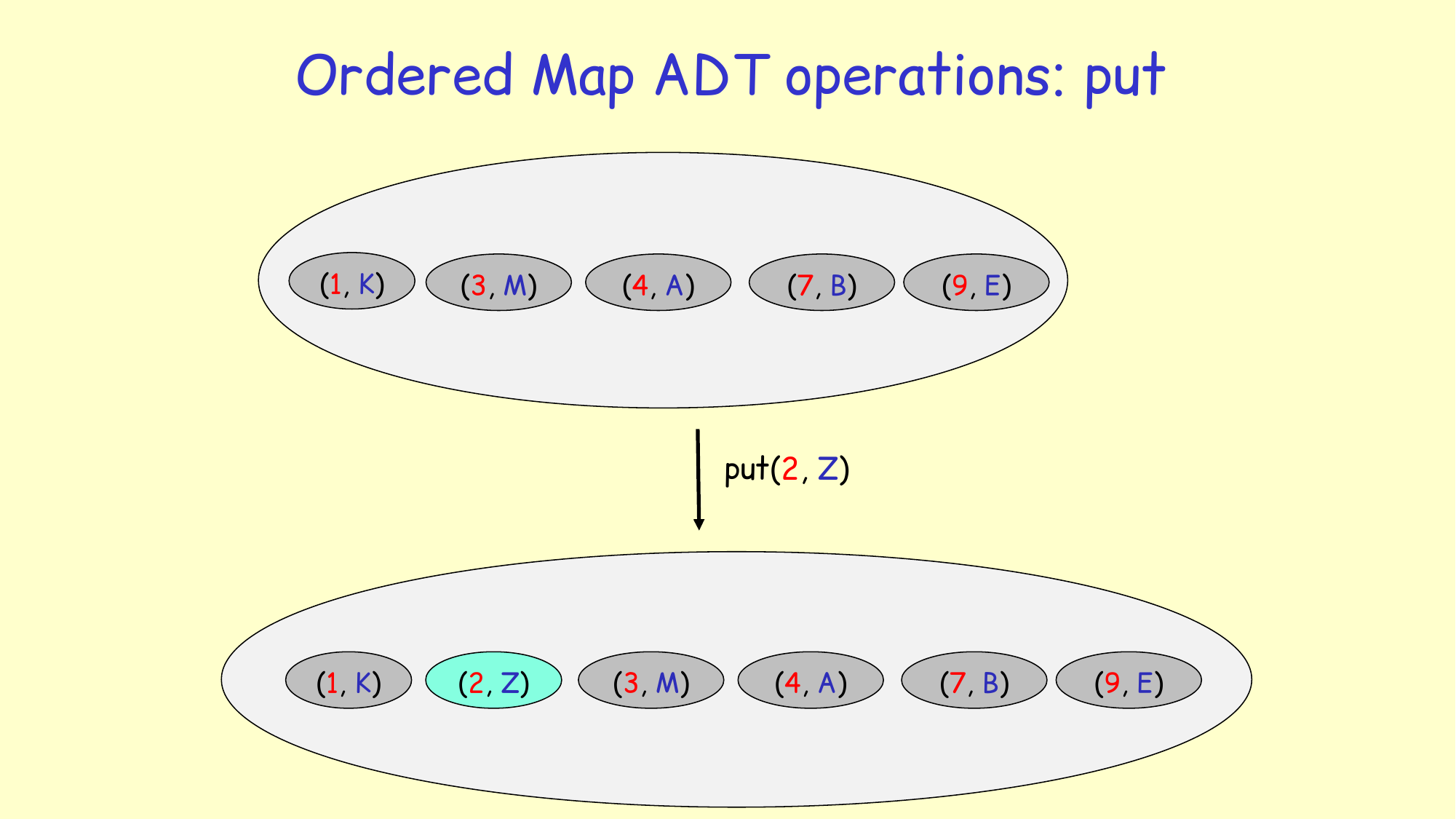

# Ordered Map ADT operations: put

(1, K)
(3, M)
(4, A)
(7, B)
(9, E)
put(2, Z)

(1, K)
(2, Z)
(3, M)
(4, A)
(7, B)
(9, E)